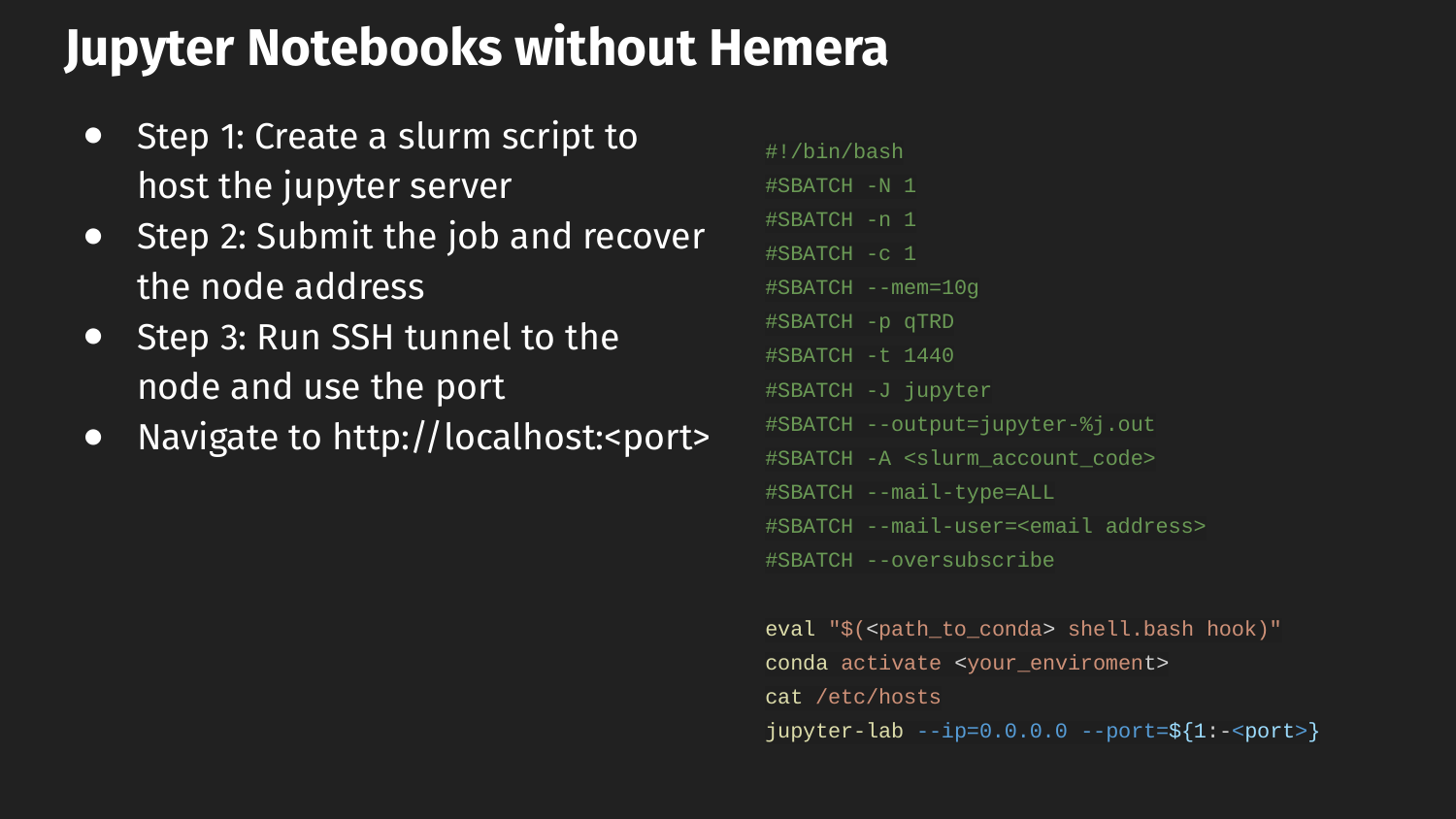

# Jupyter Notebooks without Hemera
Step 1: Create a slurm script to host the jupyter server
Step 2: Submit the job and recover the node address
Step 3: Run SSH tunnel to the node and use the port
Navigate to http://localhost:<port>
#!/bin/bash
#SBATCH -N 1
#SBATCH -n 1
#SBATCH -c 1
#SBATCH --mem=10g
#SBATCH -p qTRD
#SBATCH -t 1440
#SBATCH -J jupyter
#SBATCH --output=jupyter-%j.out
#SBATCH -A <slurm_account_code>
#SBATCH --mail-type=ALL
#SBATCH --mail-user=<email address>
#SBATCH --oversubscribe

eval "$(<path_to_conda> shell.bash hook)"
conda activate <your_enviroment>
cat /etc/hosts
jupyter-lab --ip=0.0.0.0 --port=${1:-<port>}